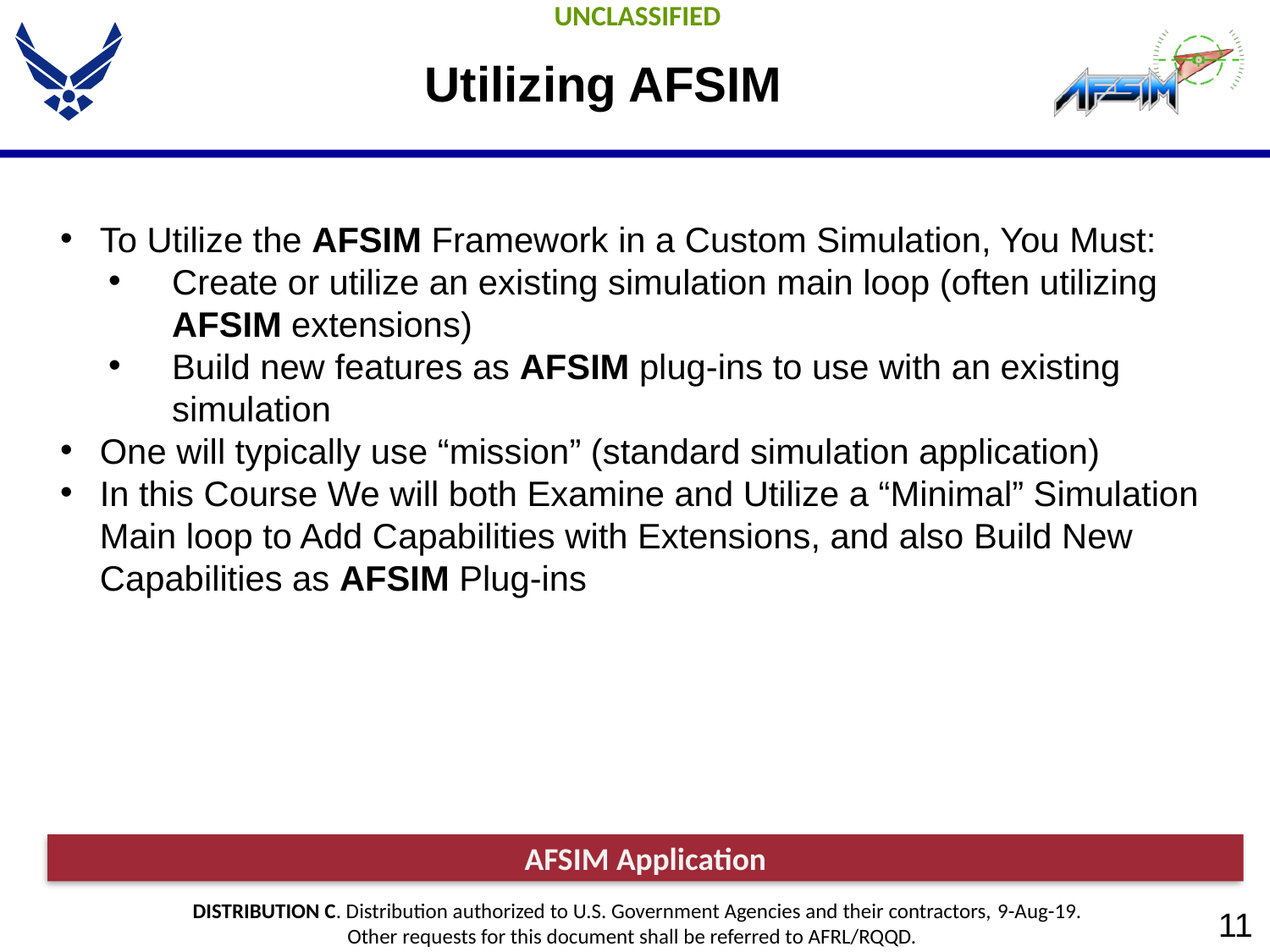

# Utilizing AFSIM
To Utilize the AFSIM Framework in a Custom Simulation, You Must:
Create or utilize an existing simulation main loop (often utilizing AFSIM extensions)
Build new features as AFSIM plug-ins to use with an existing simulation
One will typically use “mission” (standard simulation application)
In this Course We will both Examine and Utilize a “Minimal” Simulation Main loop to Add Capabilities with Extensions, and also Build New Capabilities as AFSIM Plug-ins

AFSIM Application